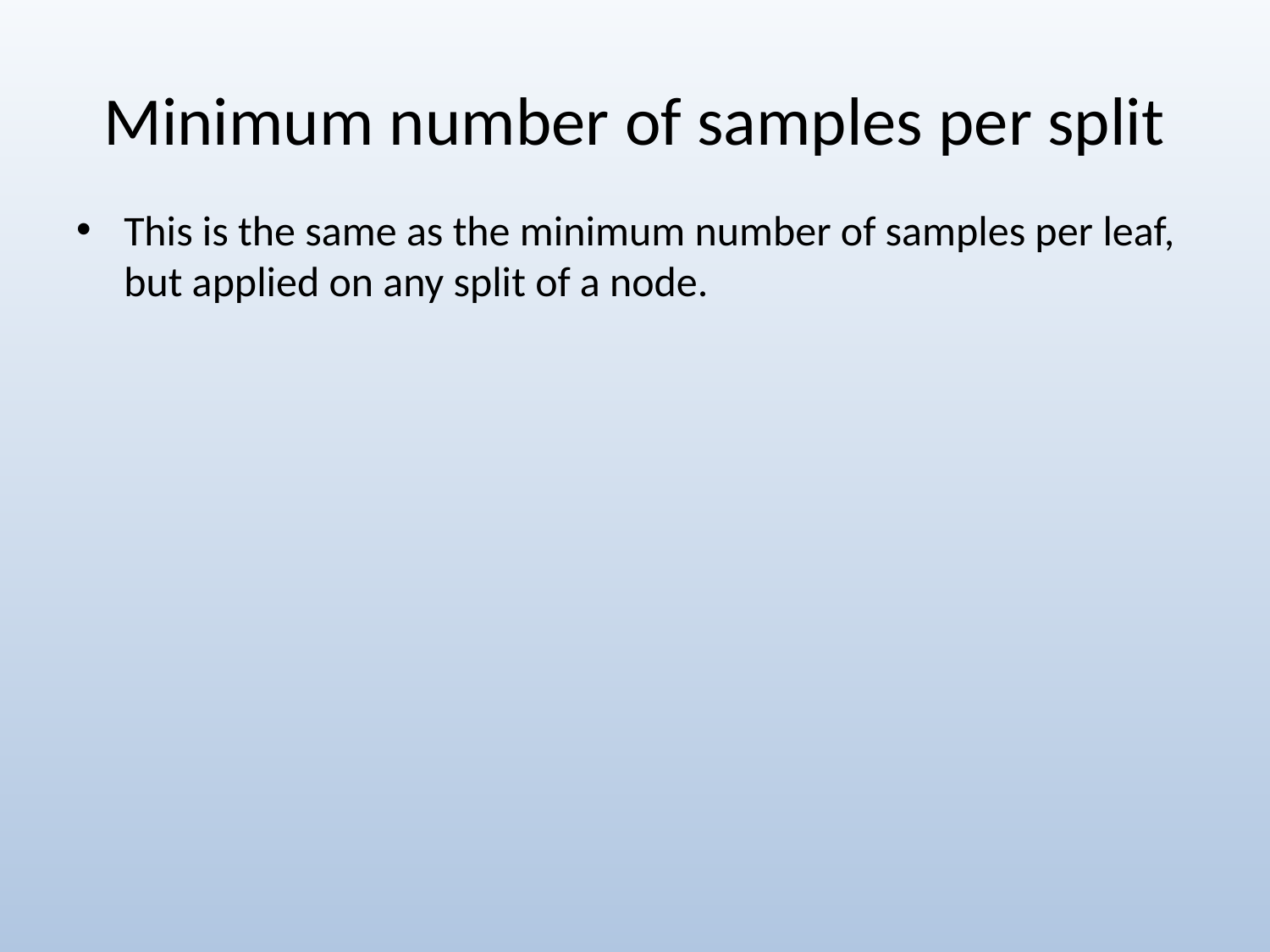

# Minimum number of samples per split
This is the same as the minimum number of samples per leaf, but applied on any split of a node.